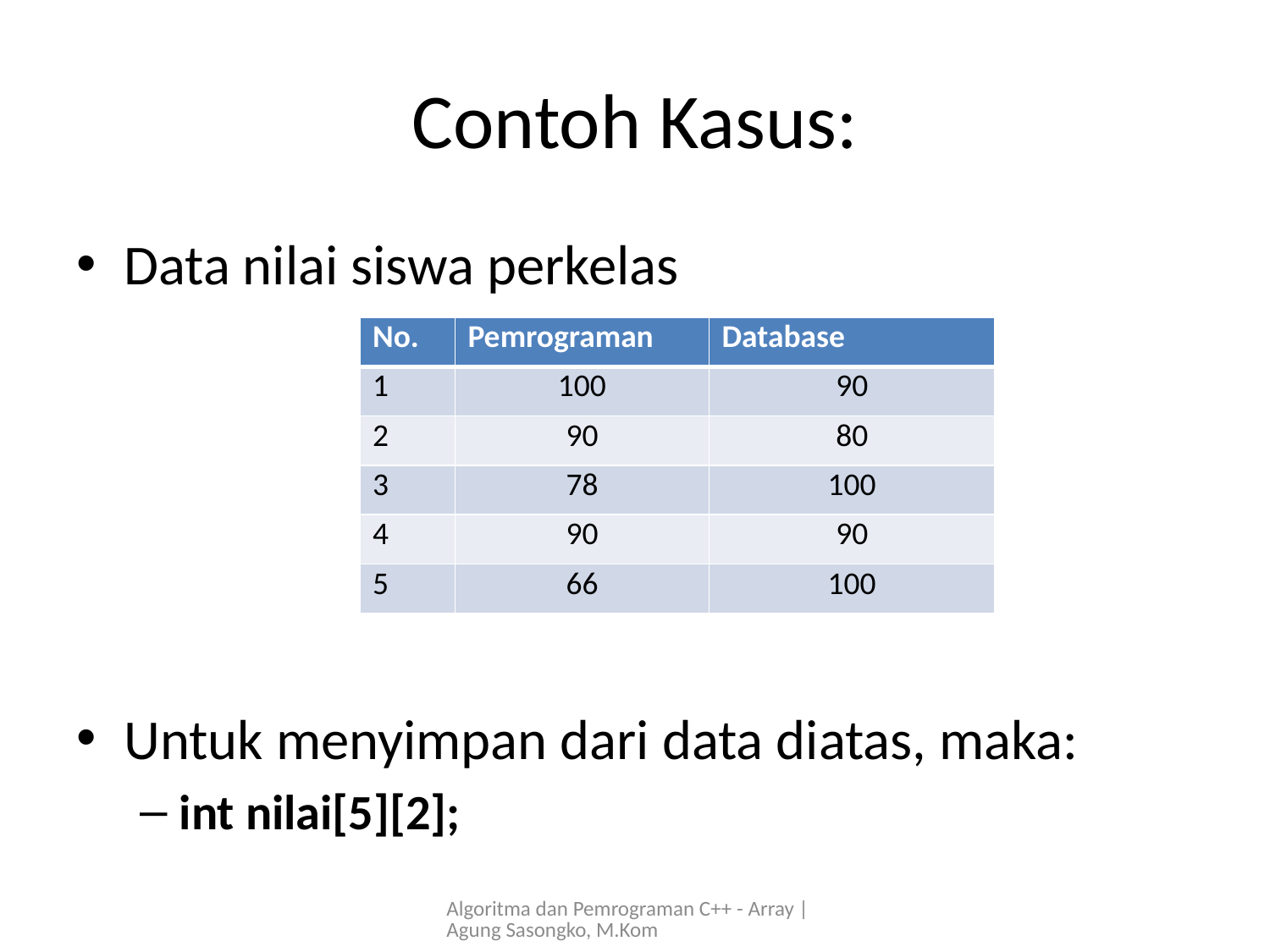

# Contoh Kasus:
Data nilai siswa perkelas

Untuk menyimpan dari data diatas, maka:
int nilai[5][2];

| No. | Pemrograman | Database |
| --- | --- | --- |
| 1 | 100 | 90 |
| 2 | 90 | 80 |
| 3 | 78 | 100 |
| 4 | 90 | 90 |
| 5 | 66 | 100 |
Algoritma dan Pemrograman C++ - Array | Agung Sasongko, M.Kom